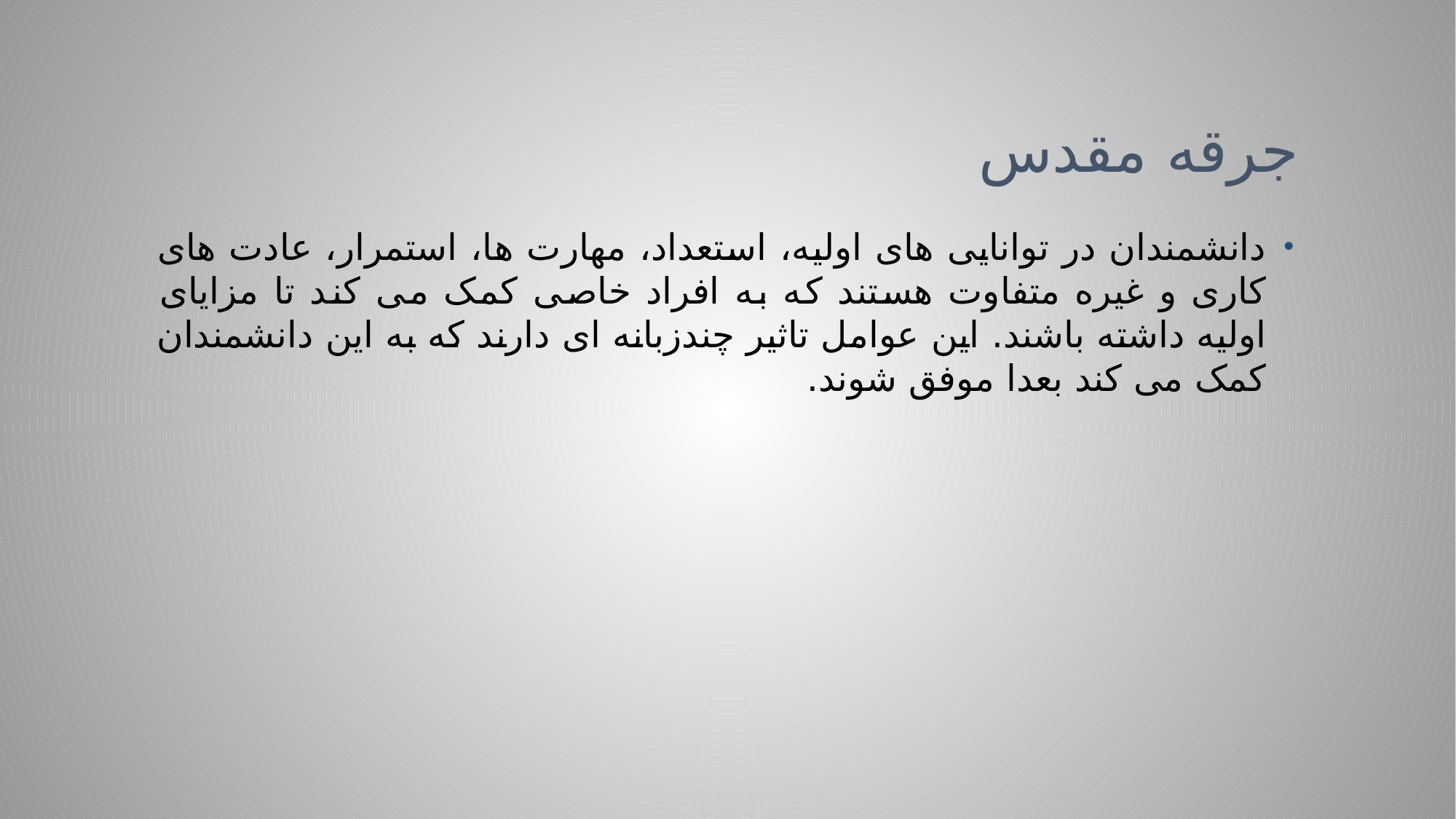

# جرقه مقدس
دانشمندان در توانایی های اولیه، استعداد، مهارت ها، استمرار، عادت های کاری و غیره متفاوت هستند که به افراد خاصی کمک می کند تا مزایای اولیه داشته باشند. این عوامل تاثیر چندزبانه ای دارند که به این دانشمندان کمک می کند بعدا موفق شوند.